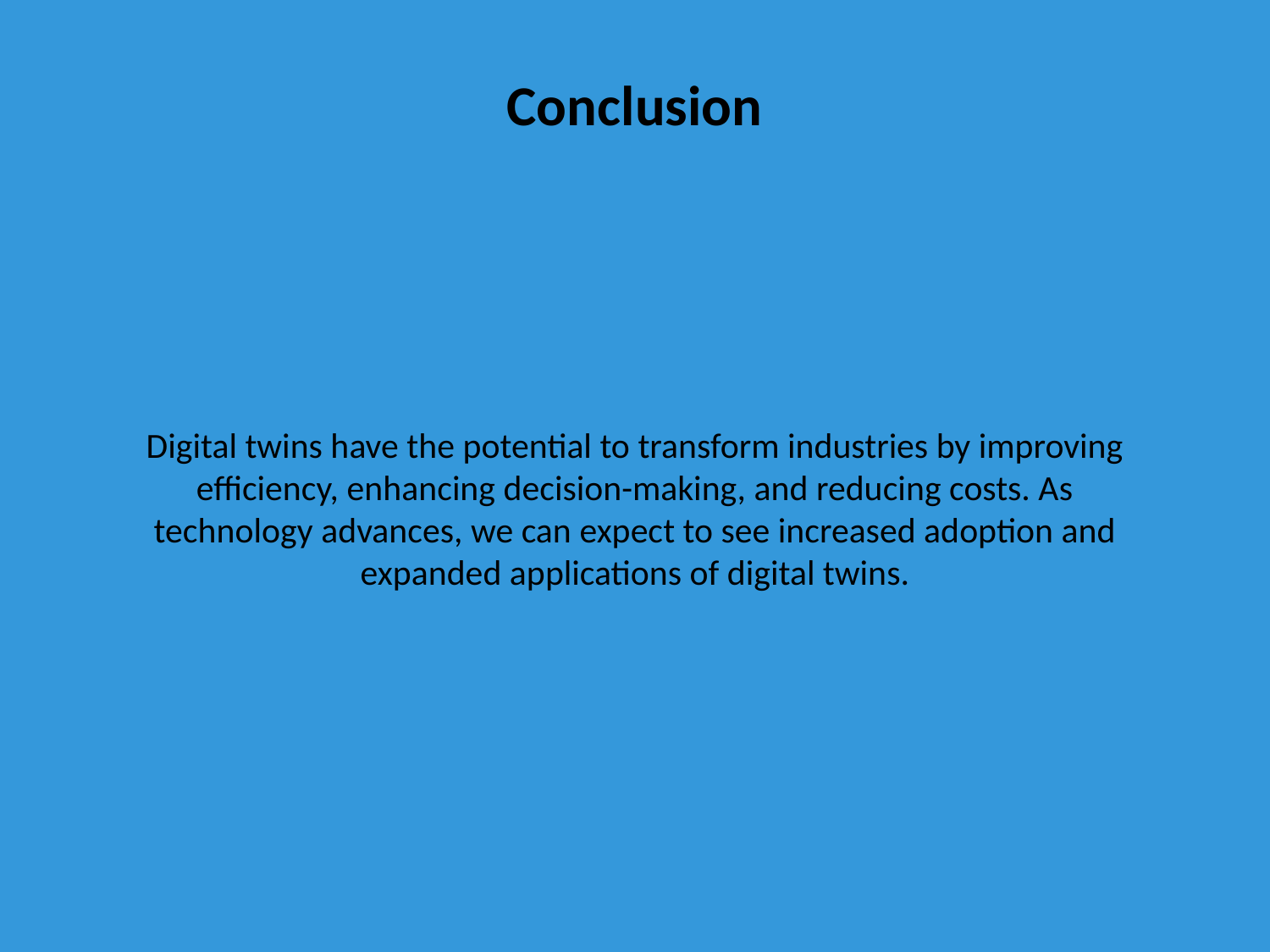

Conclusion
Digital twins have the potential to transform industries by improving efficiency, enhancing decision-making, and reducing costs. As technology advances, we can expect to see increased adoption and expanded applications of digital twins.